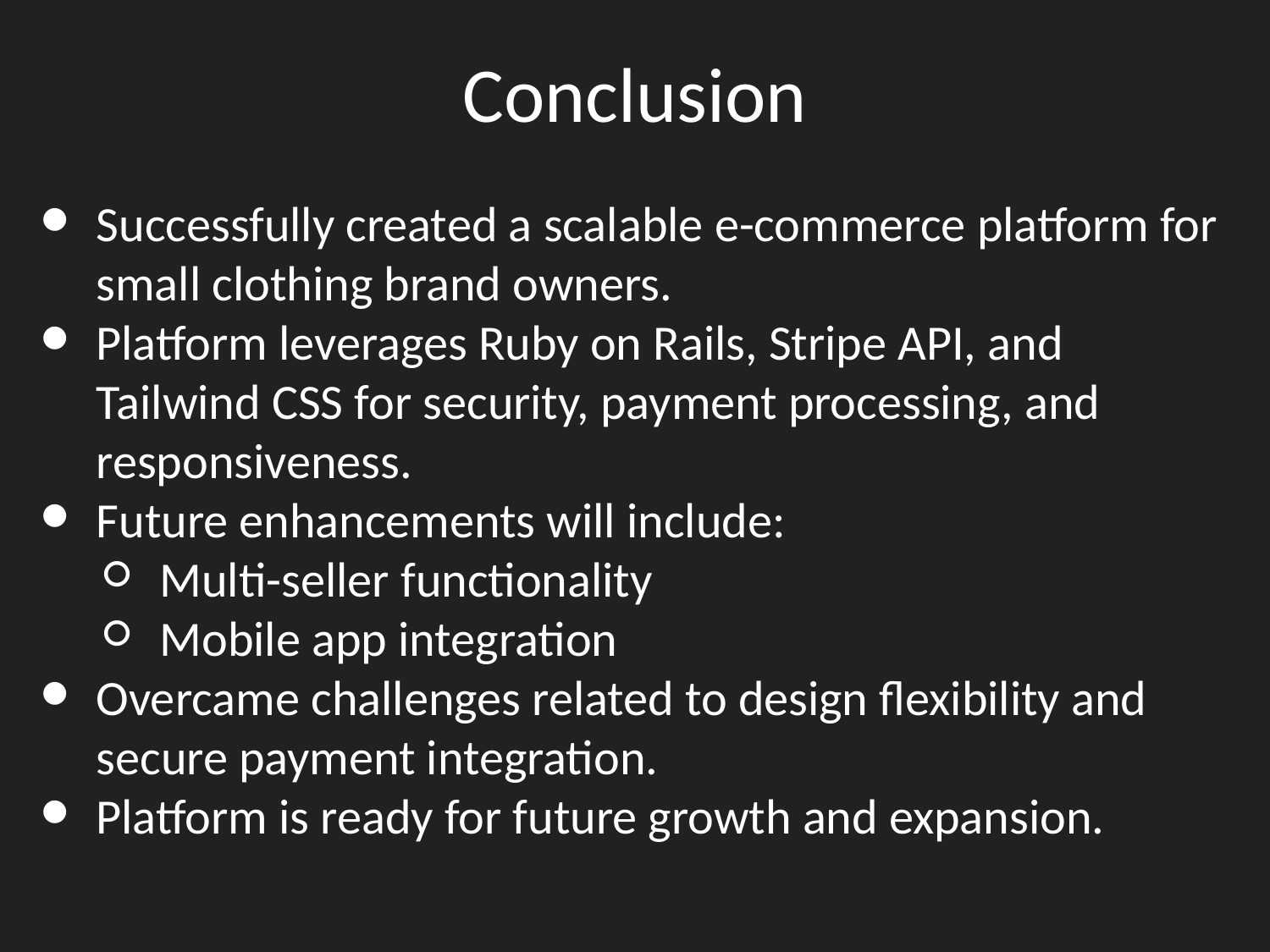

# Conclusion

Successfully created a scalable e-commerce platform for small clothing brand owners.
Platform leverages Ruby on Rails, Stripe API, and Tailwind CSS for security, payment processing, and responsiveness.
Future enhancements will include:
Multi-seller functionality
Mobile app integration
Overcame challenges related to design flexibility and secure payment integration.
Platform is ready for future growth and expansion.